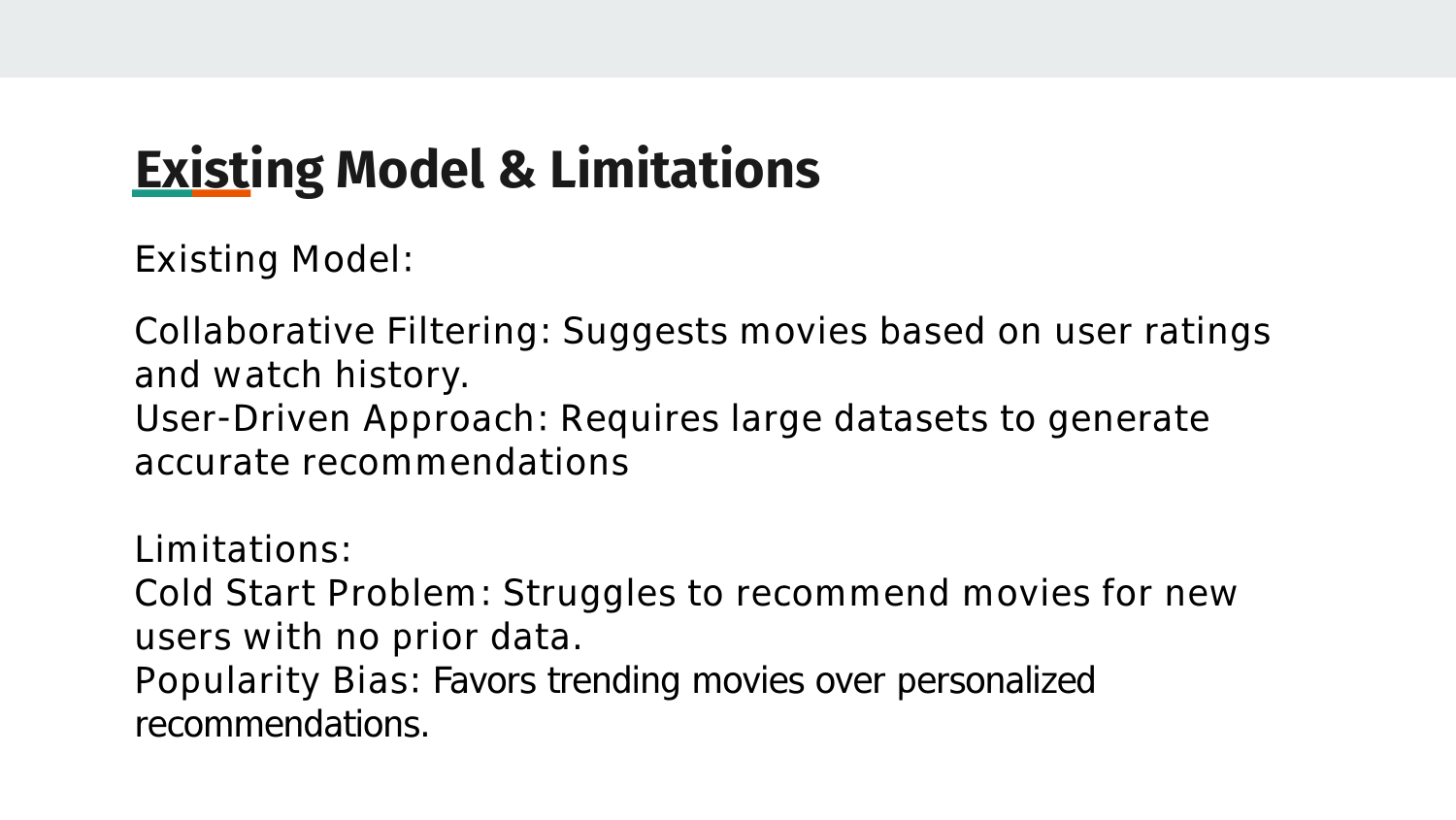

# Existing Model & Limitations
Existing Model:
Collaborative Filtering: Suggests movies based on user ratings and watch history.
User-Driven Approach: Requires large datasets to generate accurate recommendations

Limitations:
Cold Start Problem: Struggles to recommend movies for new users with no prior data.
Popularity Bias: Favors trending movies over personalized recommendations.